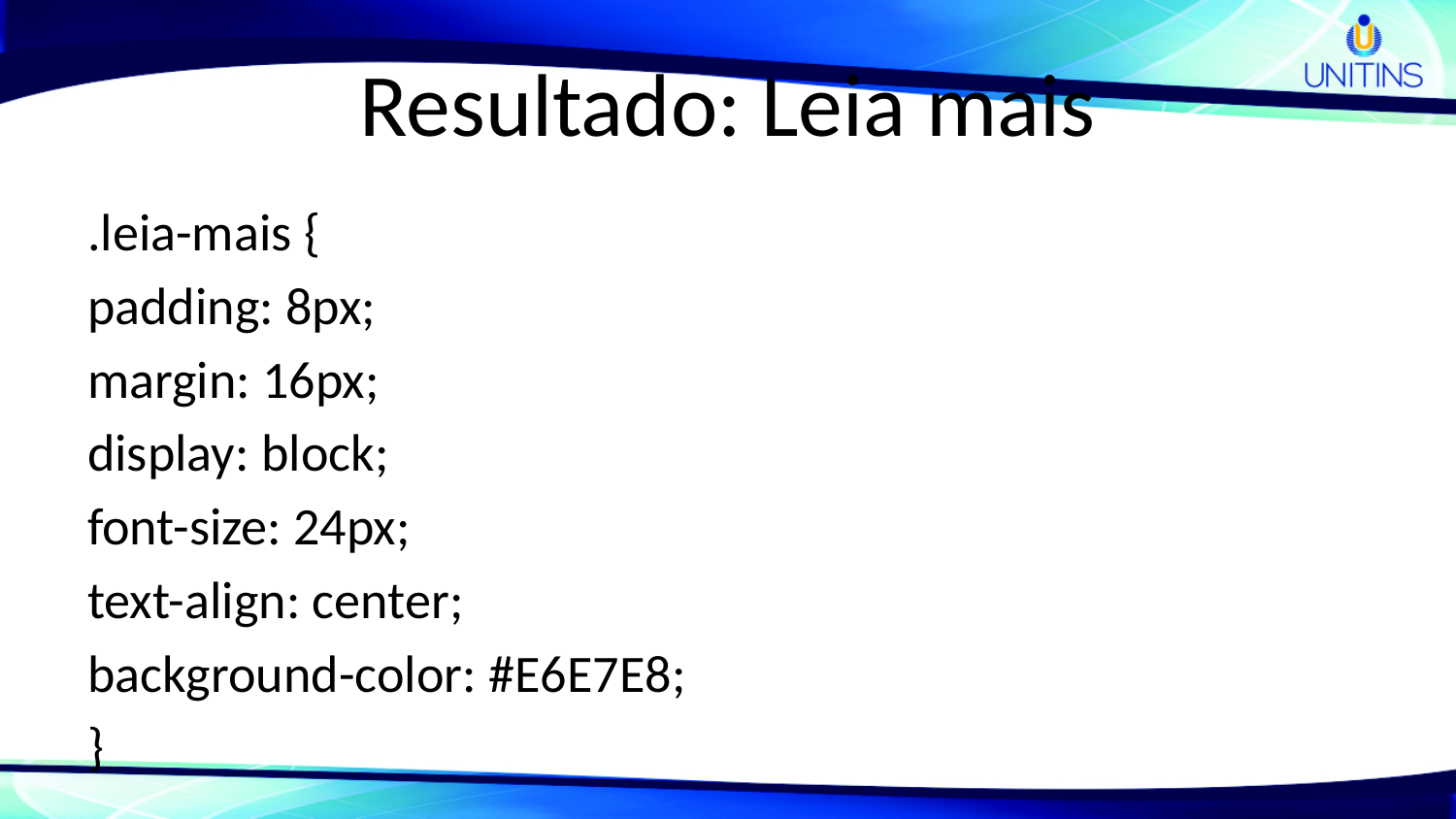

# Resultado: Leia mais
.leia-mais {
padding: 8px;
margin: 16px;
display: block;
font-size: 24px;
text-align: center;
background-color: #E6E7E8;
}